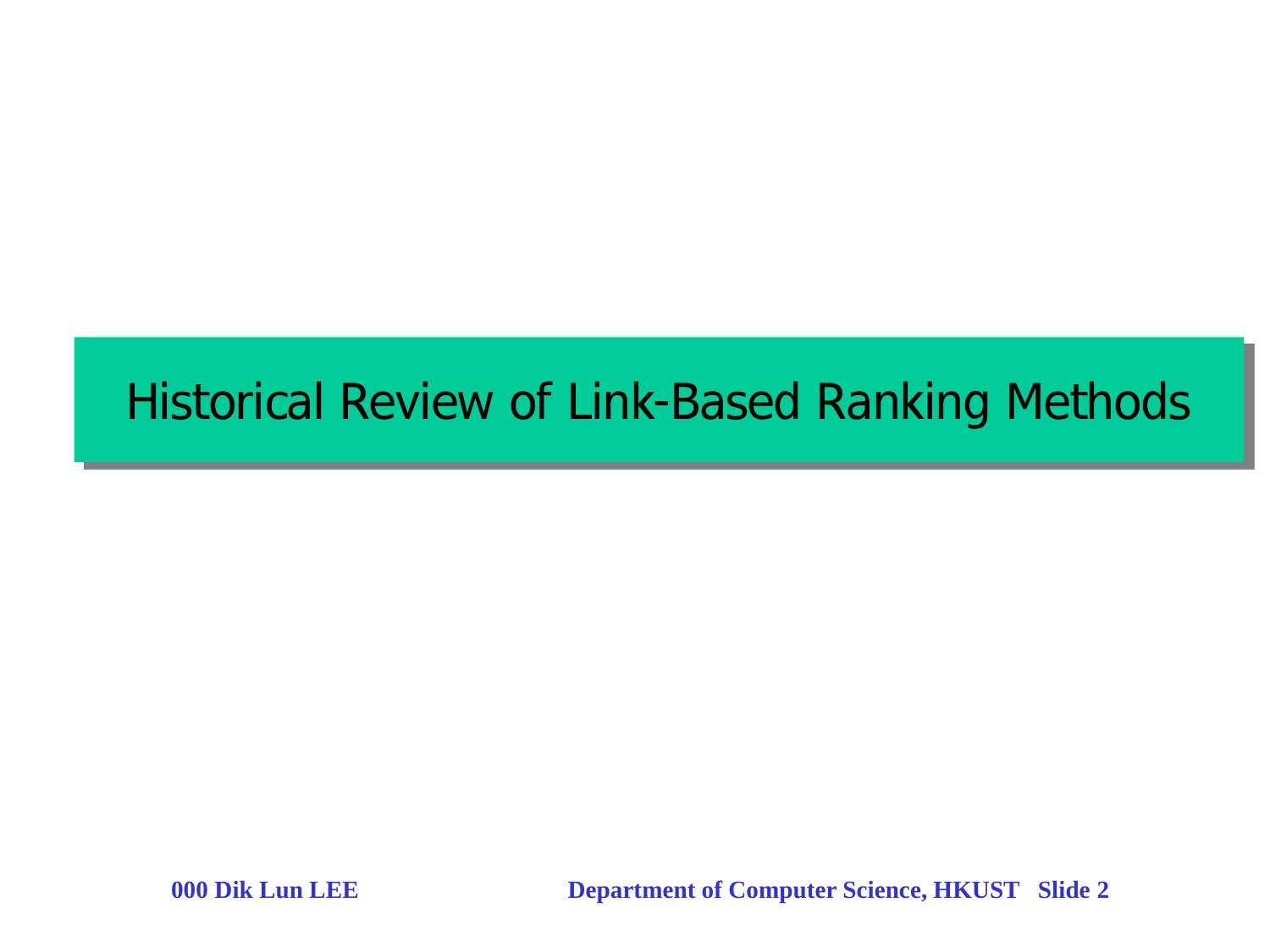

# Historical Review of Link-Based Ranking Methods
000 Dik Lun LEE                                  Department of Computer Science, HKUST   Slide 2